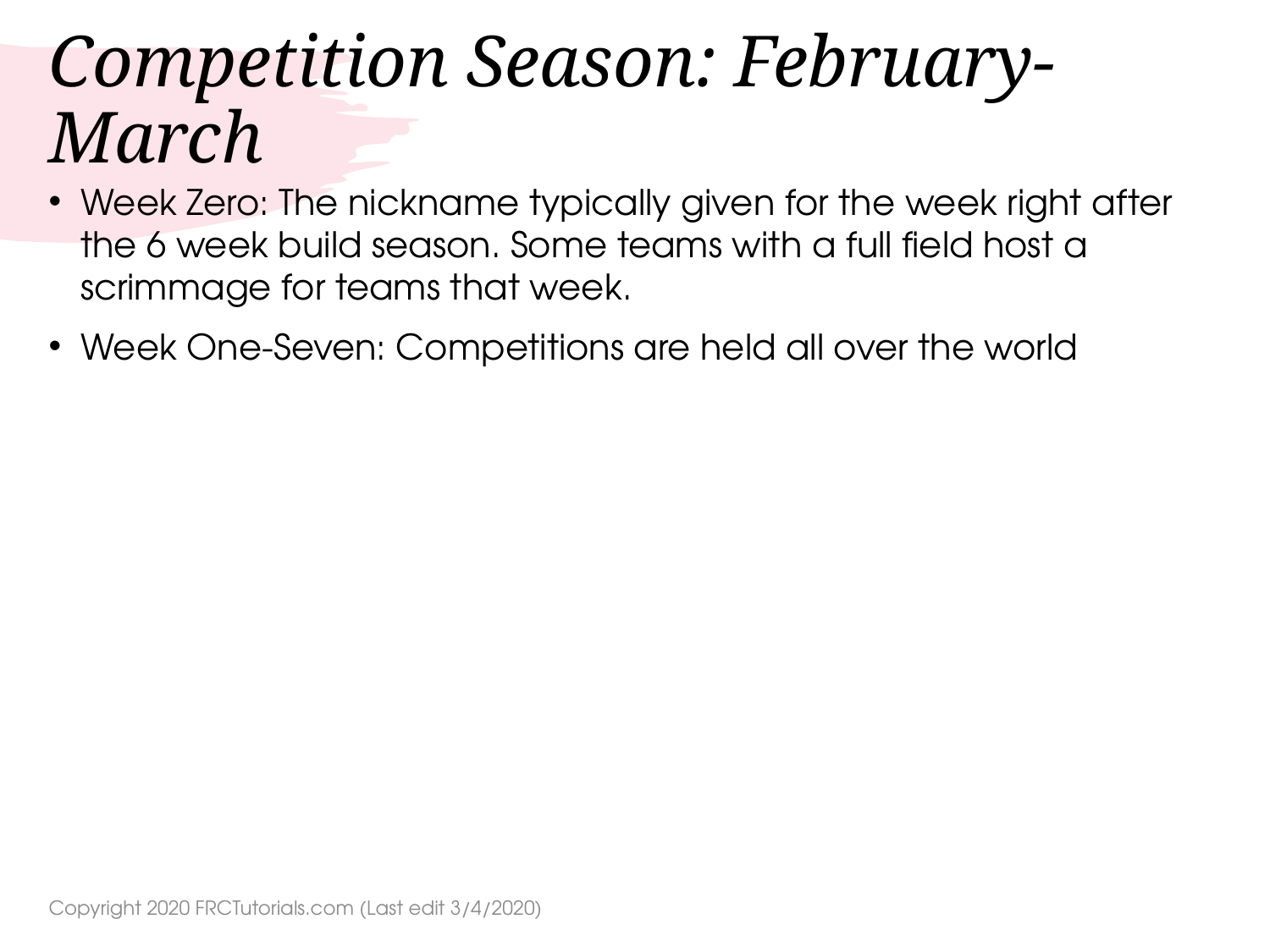

# Competition Season: February-March
Week Zero: The nickname typically given for the week right after the 6 week build season. Some teams with a full field host a scrimmage for teams that week.
Week One-Seven: Competitions are held all over the world
Copyright 2020 FRCTutorials.com (Last edit 3/4/2020)